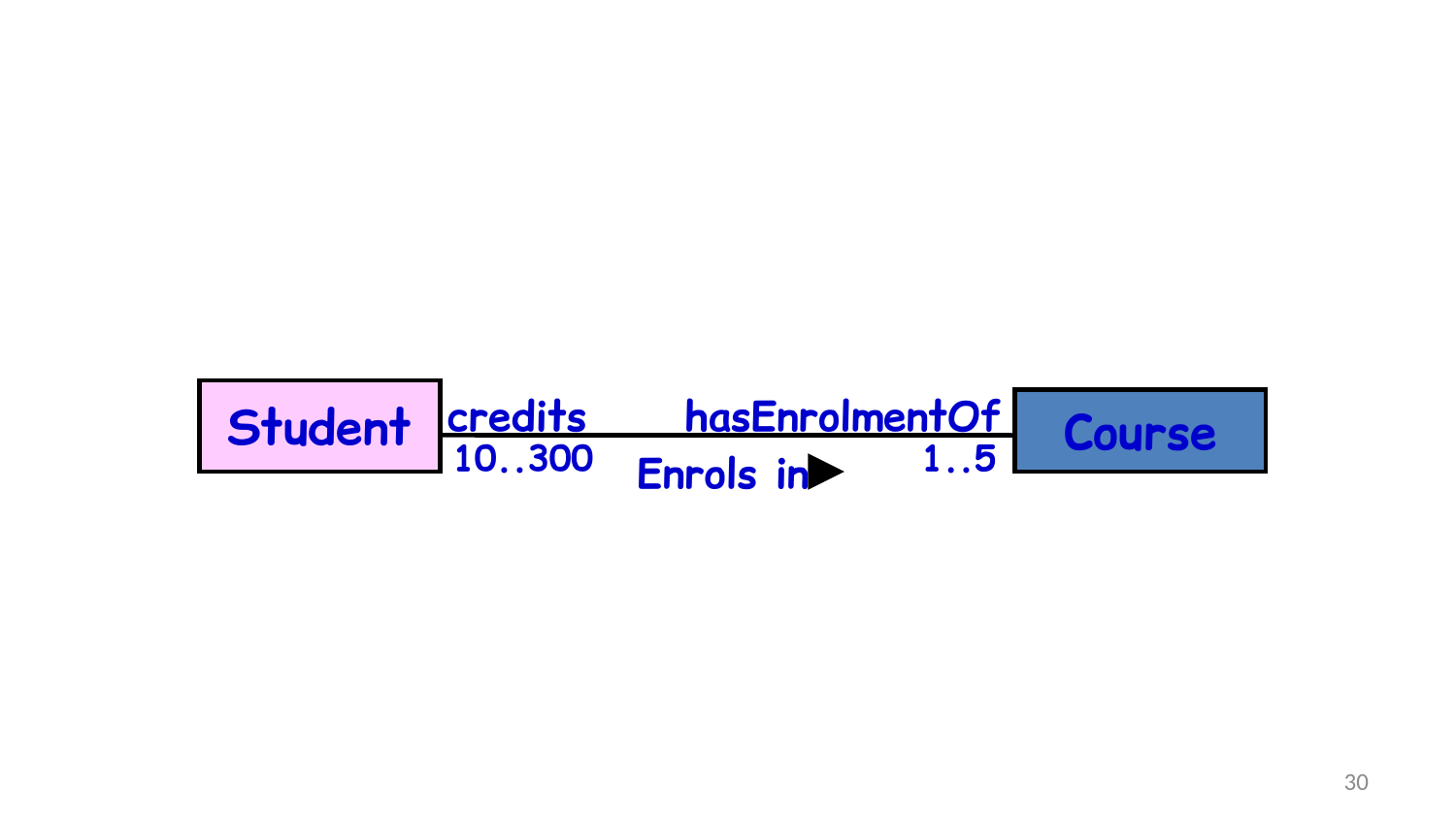

Student
credits
hasEnrolmentOf
Course
10..300
1..5

Enrols in

30